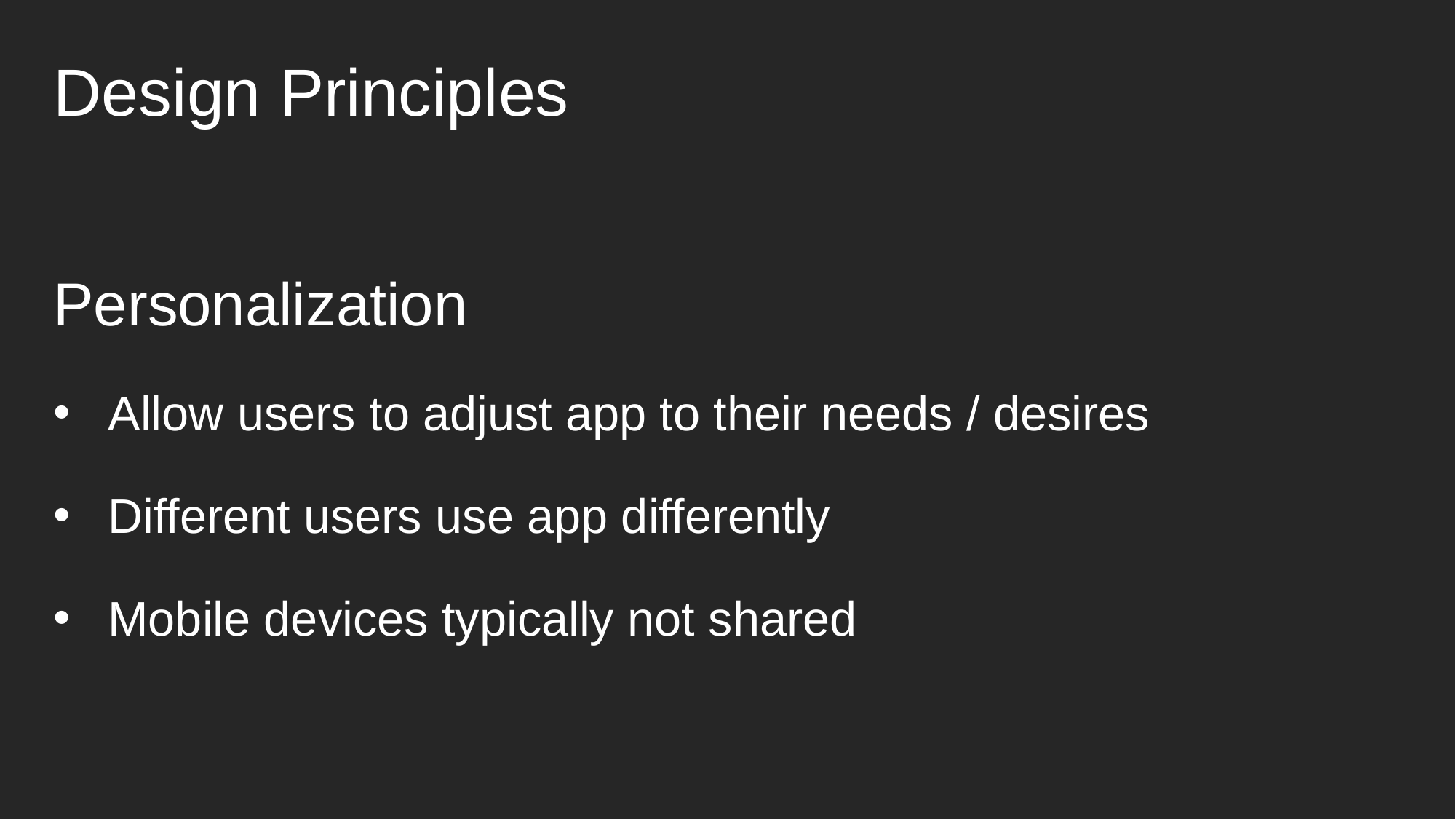

Design Principles
Personalization
Allow users to adjust app to their needs / desires
Different users use app differently
Mobile devices typically not shared